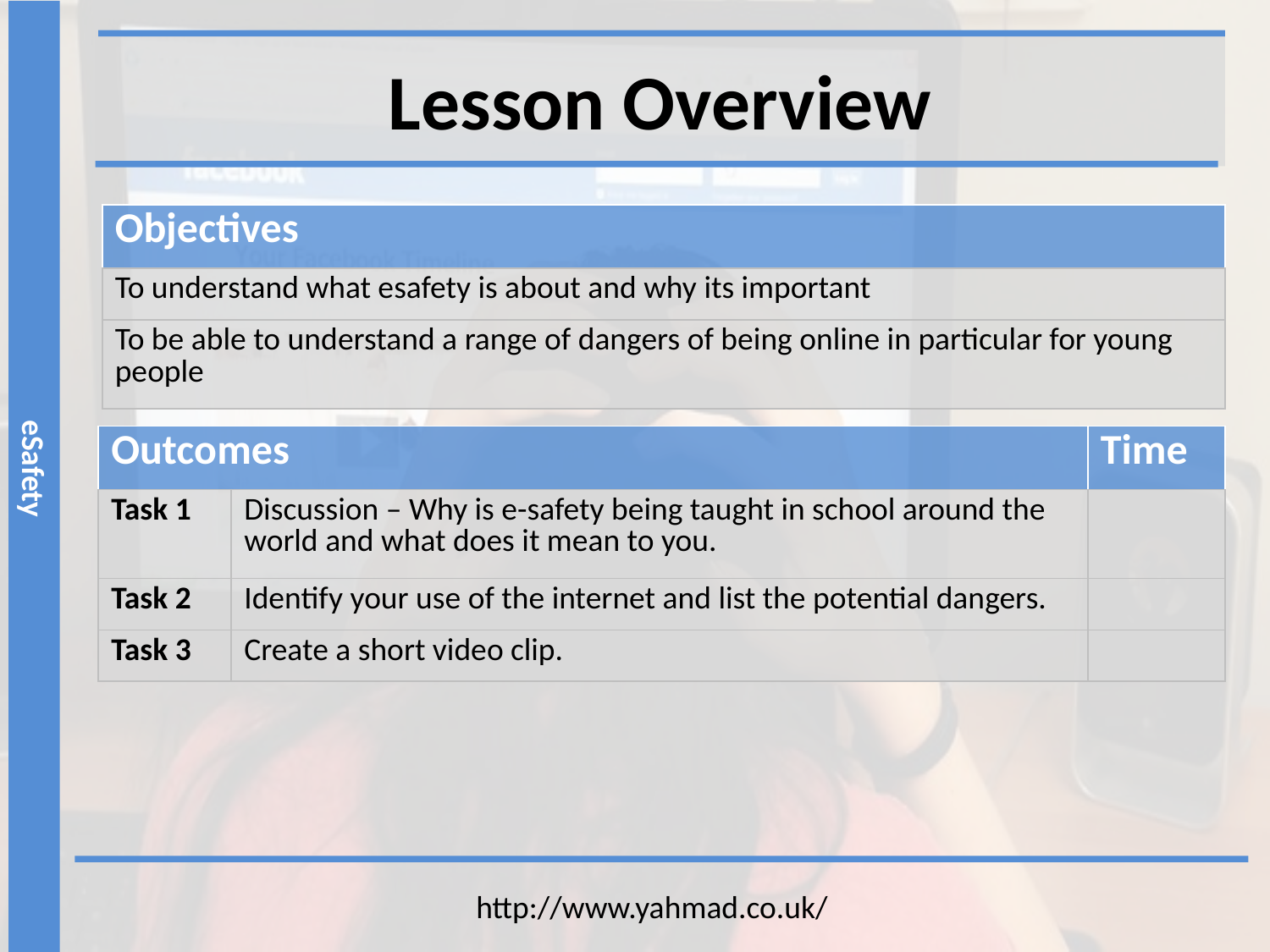

Lesson Overview

| Objectives |
| --- |
| To understand what esafety is about and why its important |
| To be able to understand a range of dangers of being online in particular for young people |
| Outcomes |  | Time |
| --- | --- | --- |
| Task 1 | Discussion – Why is e-safety being taught in school around the world and what does it mean to you. |  |
| Task 2 | Identify your use of the internet and list the potential dangers. |  |
| Task 3 | Create a short video clip. |  |

http://www.yahmad.co.uk/